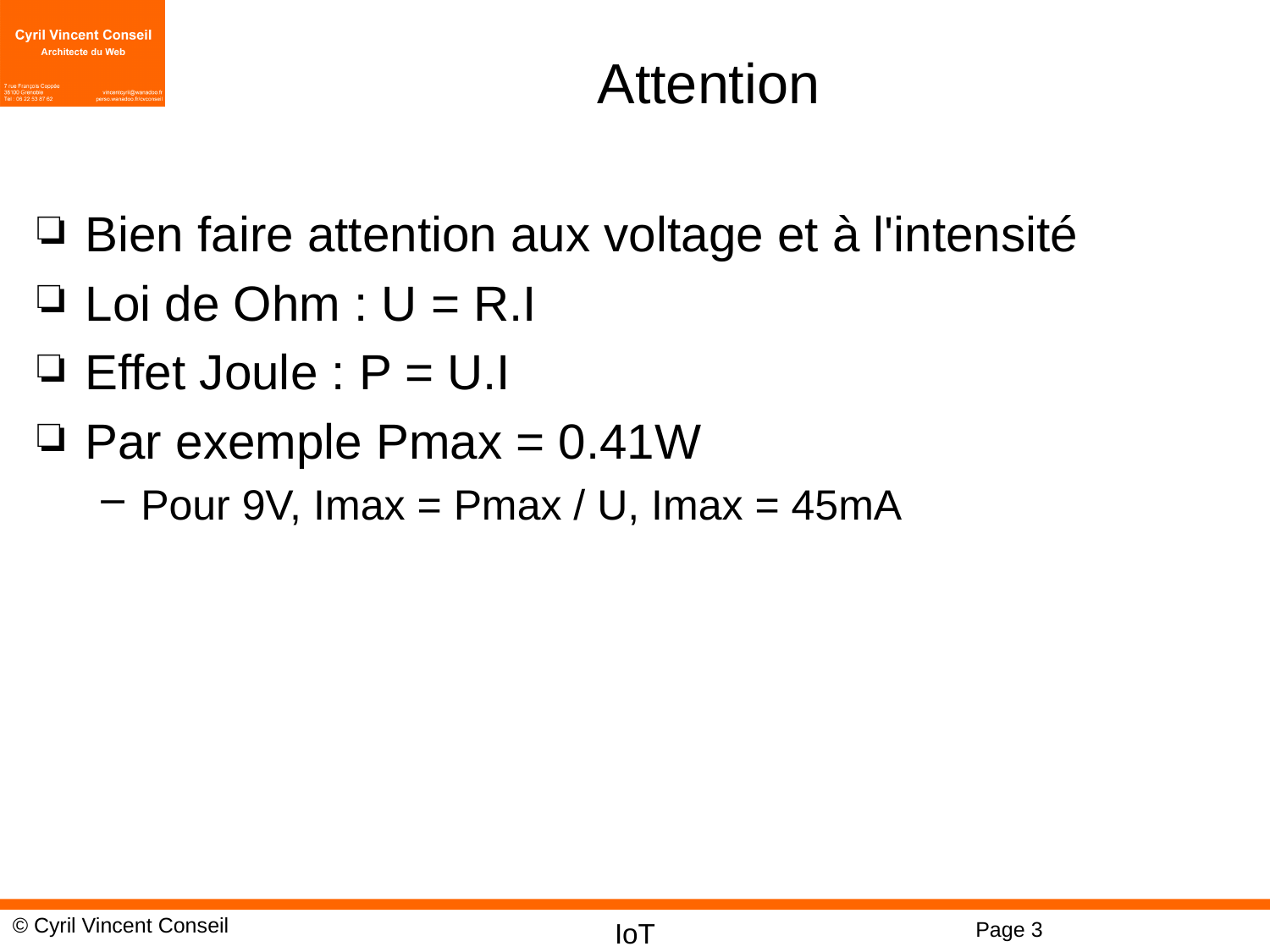

# Attention
Bien faire attention aux voltage et à l'intensité
Loi de Ohm : U = R.I
Effet Joule : P = U.I
Par exemple Pmax = 0.41W
Pour 9V, Imax = Pmax / U, Imax = 45mA